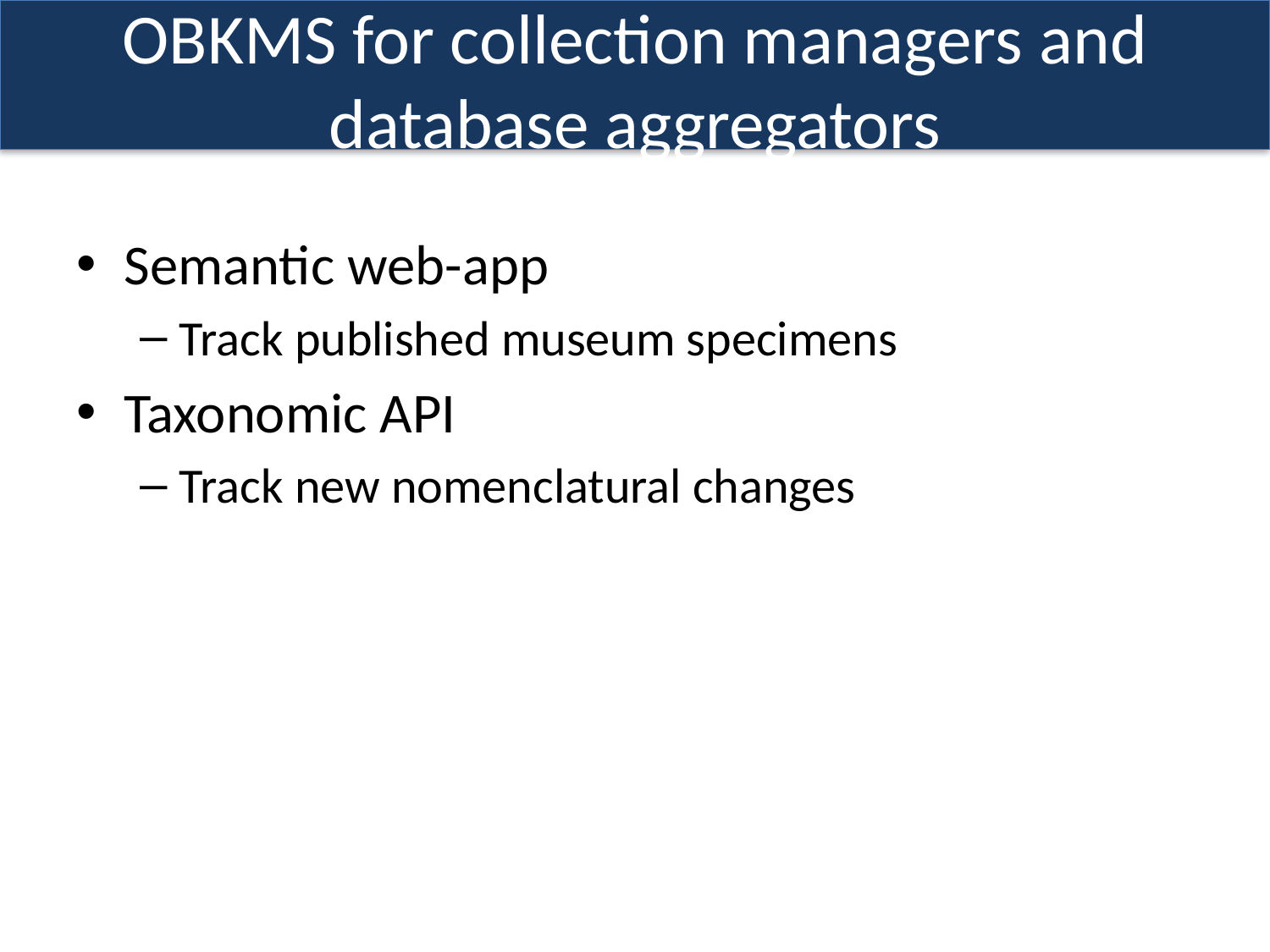

# OBKMS for collection managers and database aggregators
Semantic web-app
Track published museum specimens
Taxonomic API
Track new nomenclatural changes